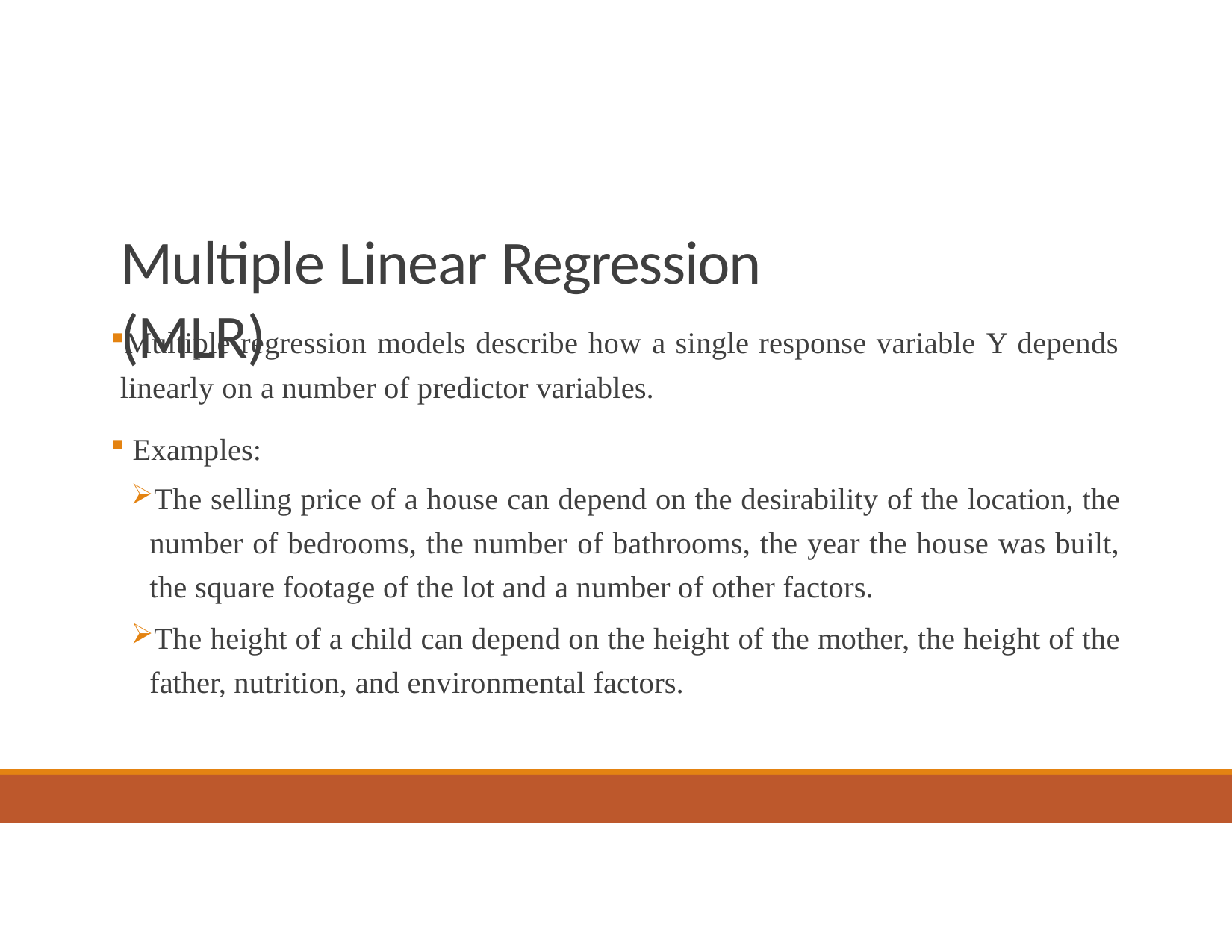

# Multiple Linear Regression (MLR)
Multiple regression models describe how a single response variable Y depends  linearly on a number of predictor variables.
Examples:
The selling price of a house can depend on the desirability of the location, the  number of bedrooms, the number of bathrooms, the year the house was built,  the square footage of the lot and a number of other factors.
The height of a child can depend on the height of the mother, the height of the  father, nutrition, and environmental factors.